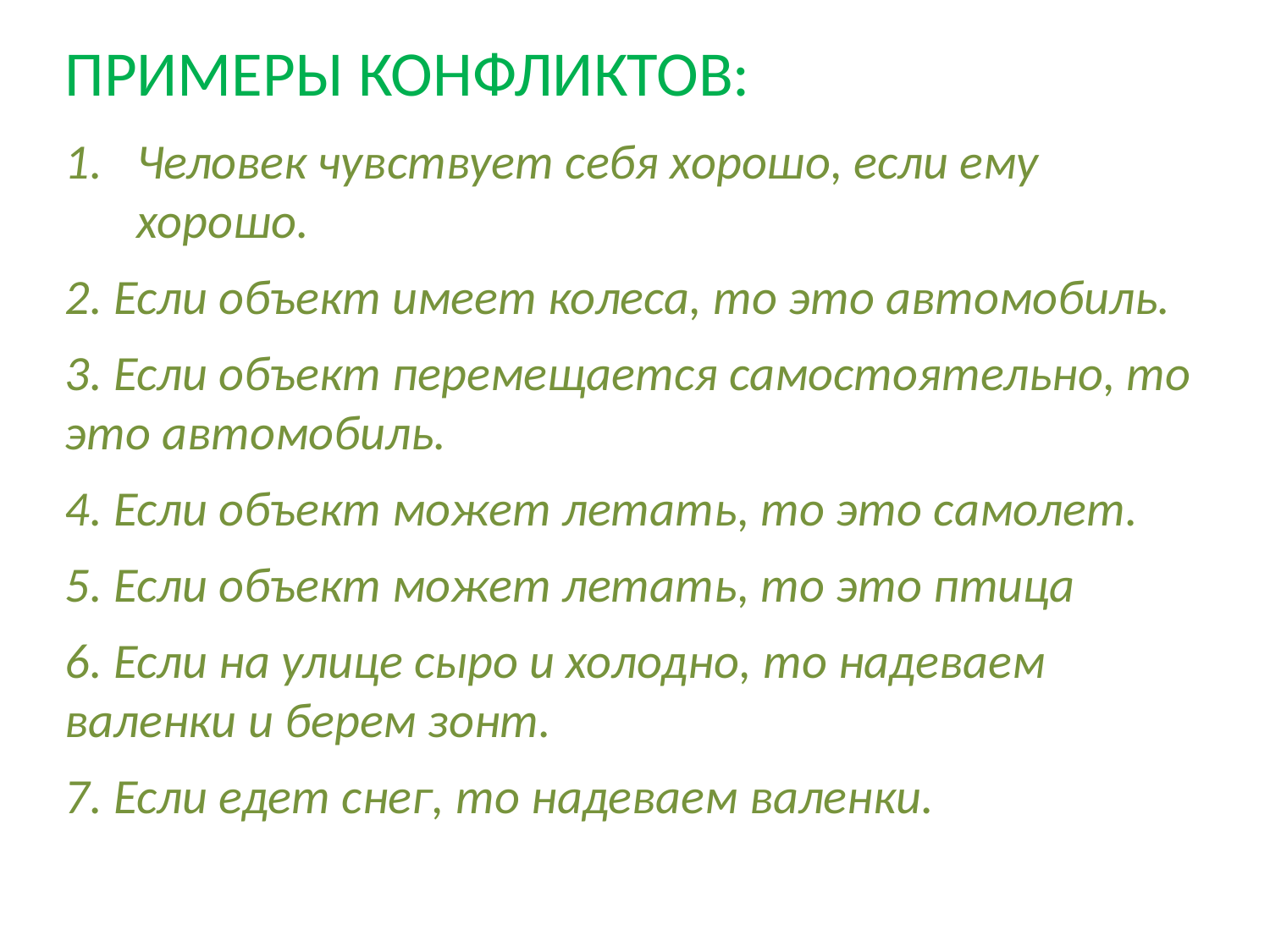

ПРИМЕРЫ КОНФЛИКТОВ:

Человек чувствует себя хорошо, если ему хорошо.

2. Если объект имеет колеса, то это автомобиль.

3. Если объект перемещается самостоятельно, то это автомобиль.

4. Если объект может летать, то это самолет.

5. Если объект может летать, то это птица

6. Если на улице сыро и холодно, то надеваем
валенки и берем зонт.

7. Если едет снег, то надеваем валенки.